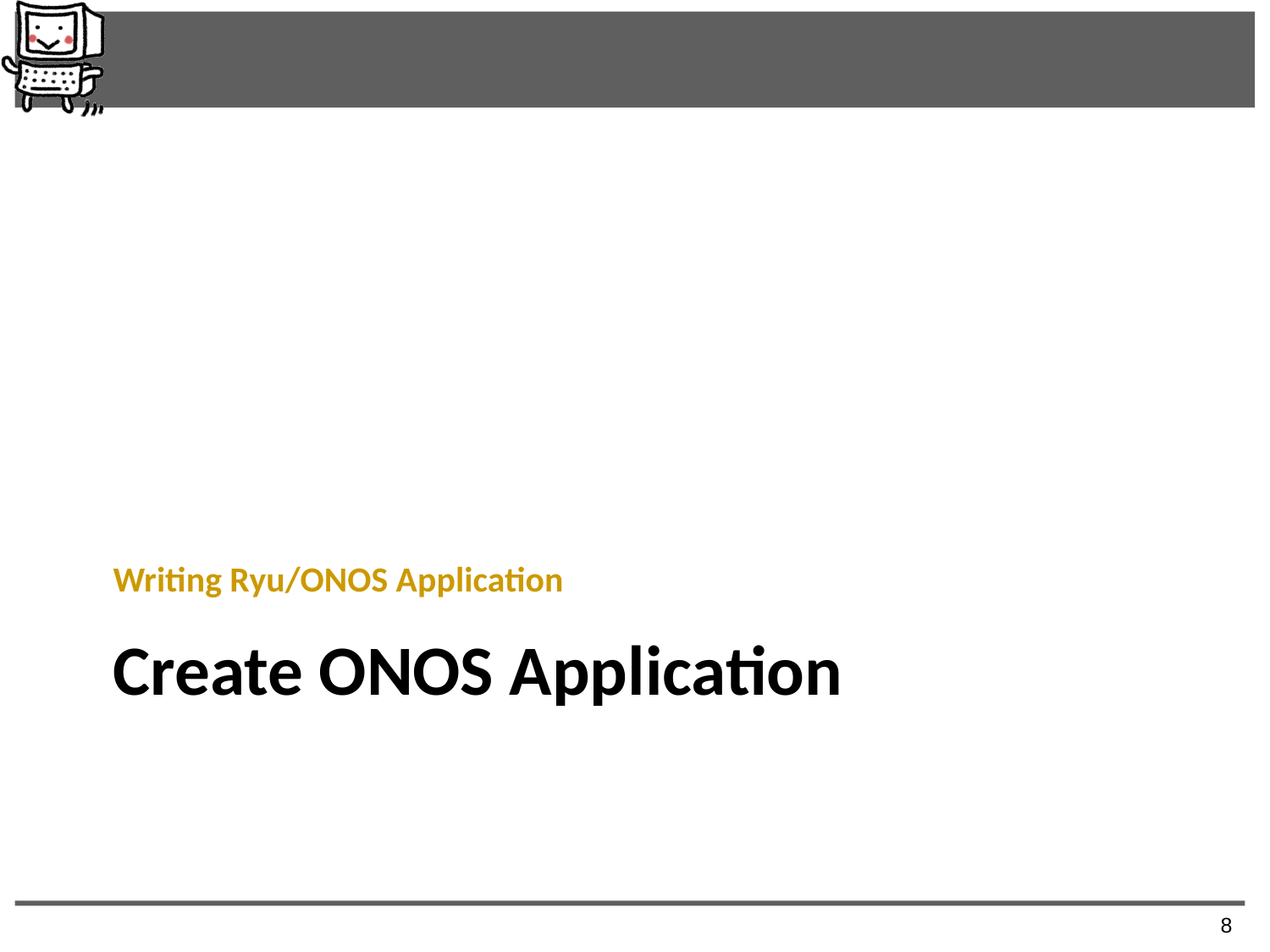

Writing Ryu/ONOS Application
# Create ONOS Application
8